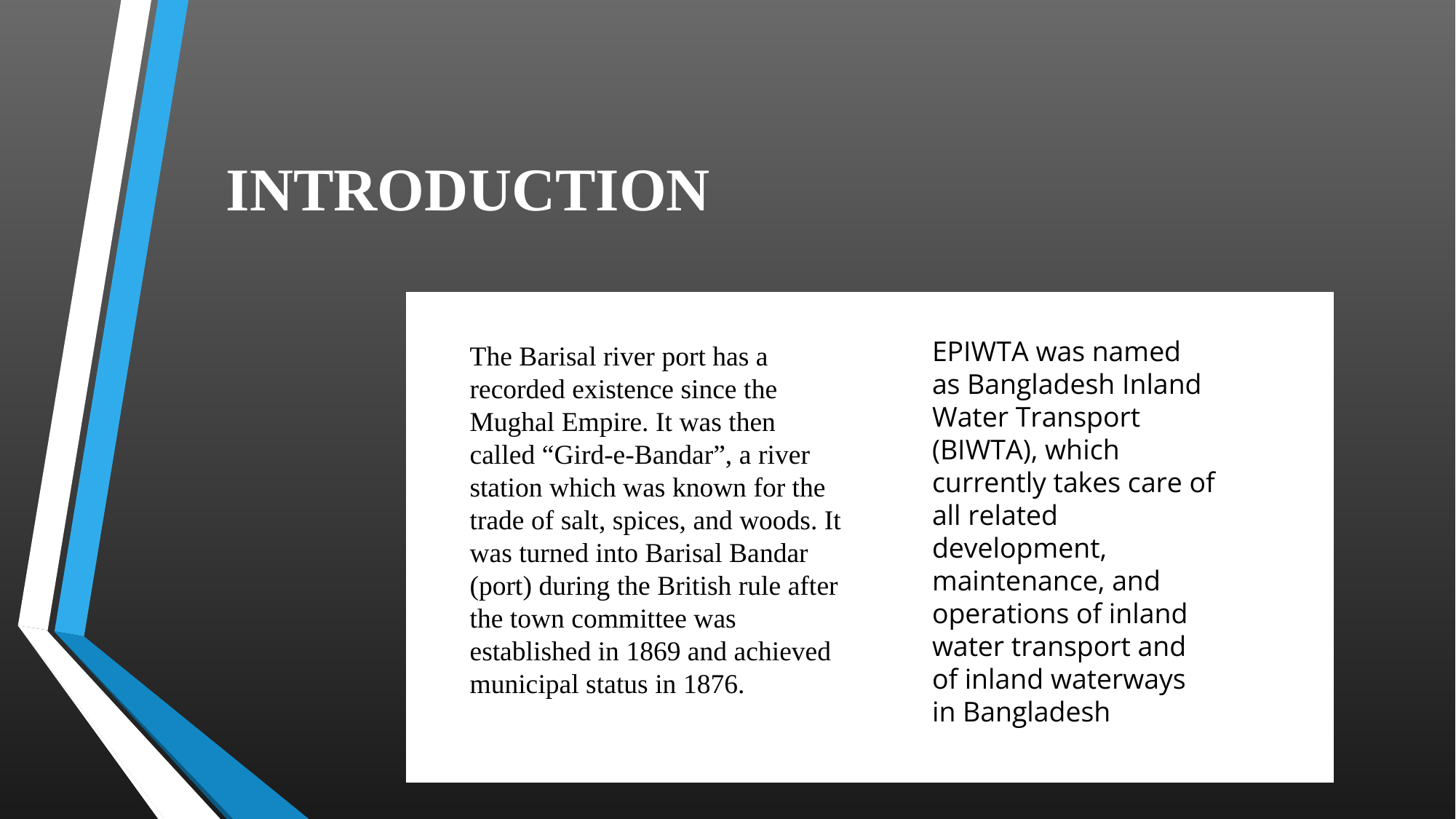

# INTRODUCTION

EPIWTA was named as Bangladesh Inland Water Transport  (BIWTA), which currently takes care of all related development, maintenance, and operations of inland water transport and of inland waterways in Bangladesh
The Barisal river port has a recorded existence since the Mughal Empire. It was then called “Gird-e-Bandar”, a river station which was known for the trade of salt, spices, and woods. It was turned into Barisal Bandar (port) during the British rule after the town committee was established in 1869 and achieved municipal status in 1876.